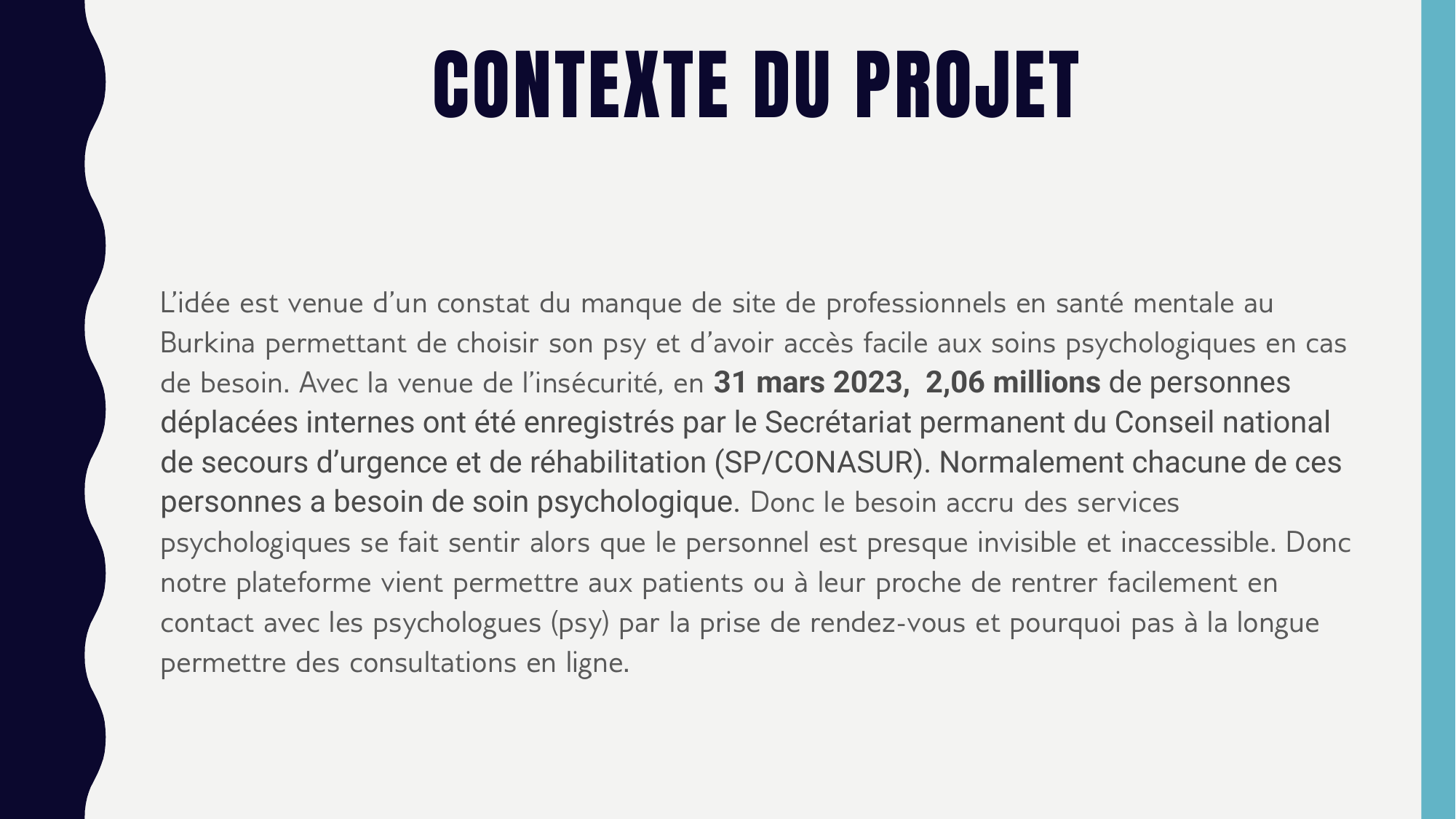

# Contexte du projet
L’idée est venue d’un constat du manque de site de professionnels en santé mentale au Burkina permettant de choisir son psy et d’avoir accès facile aux soins psychologiques en cas de besoin. Avec la venue de l’insécurité, en 31 mars 2023,  2,06 millions de personnes déplacées internes ont été enregistrés par le Secrétariat permanent du Conseil national de secours d’urgence et de réhabilitation (SP/CONASUR). Normalement chacune de ces personnes a besoin de soin psychologique. Donc le besoin accru des services psychologiques se fait sentir alors que le personnel est presque invisible et inaccessible. Donc notre plateforme vient permettre aux patients ou à leur proche de rentrer facilement en contact avec les psychologues (psy) par la prise de rendez-vous et pourquoi pas à la longue permettre des consultations en ligne.